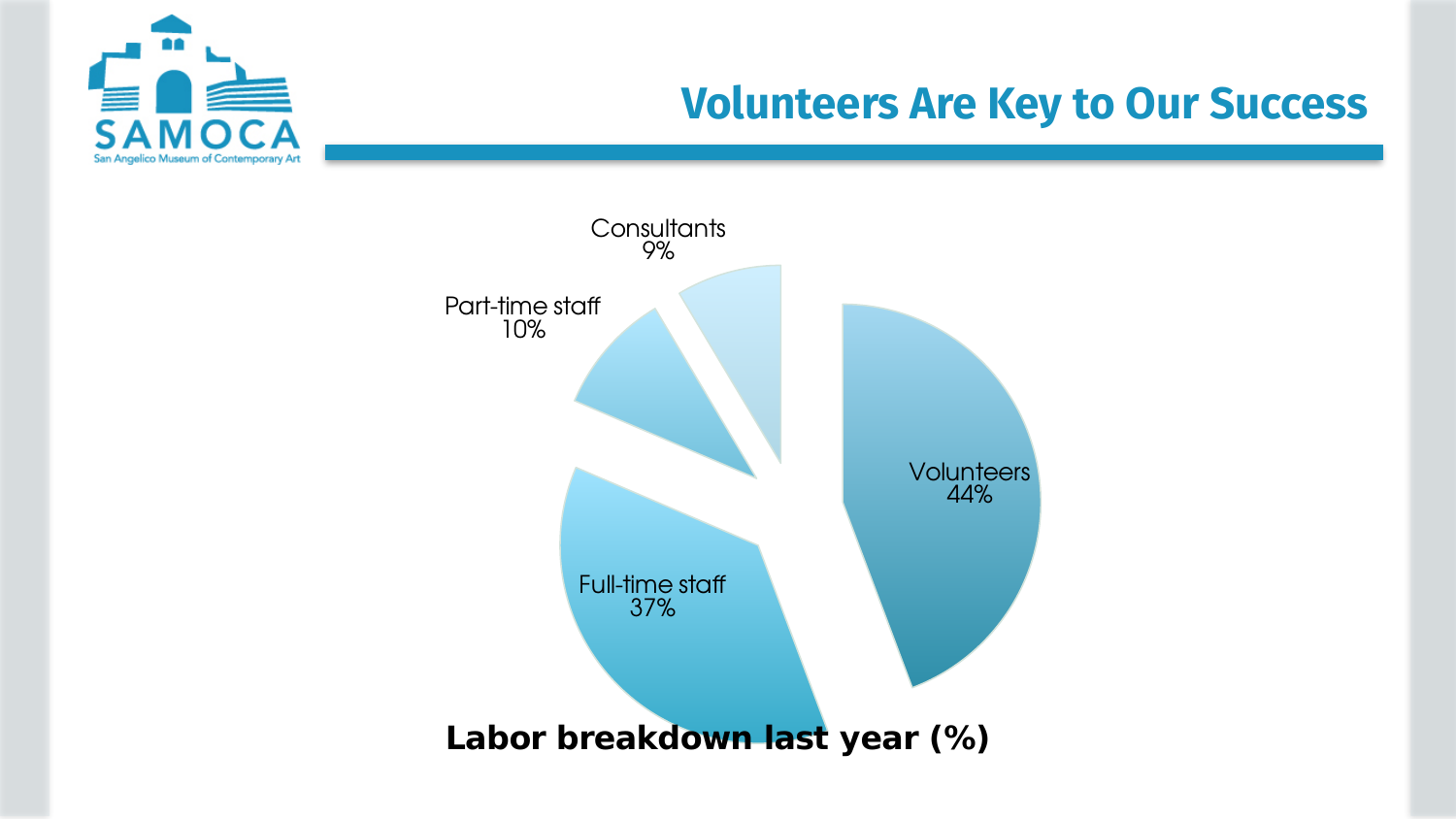

# Volunteers Are Key to Our Success

### Chart: Labor breakdown last year (%)

| Category | Hours Last Year |
|---|---|
| Volunteers | 6.2 |
| Full-time staff | 5.2 |
| Part-time staff | 1.4 |
| Consultants | 1.2 |